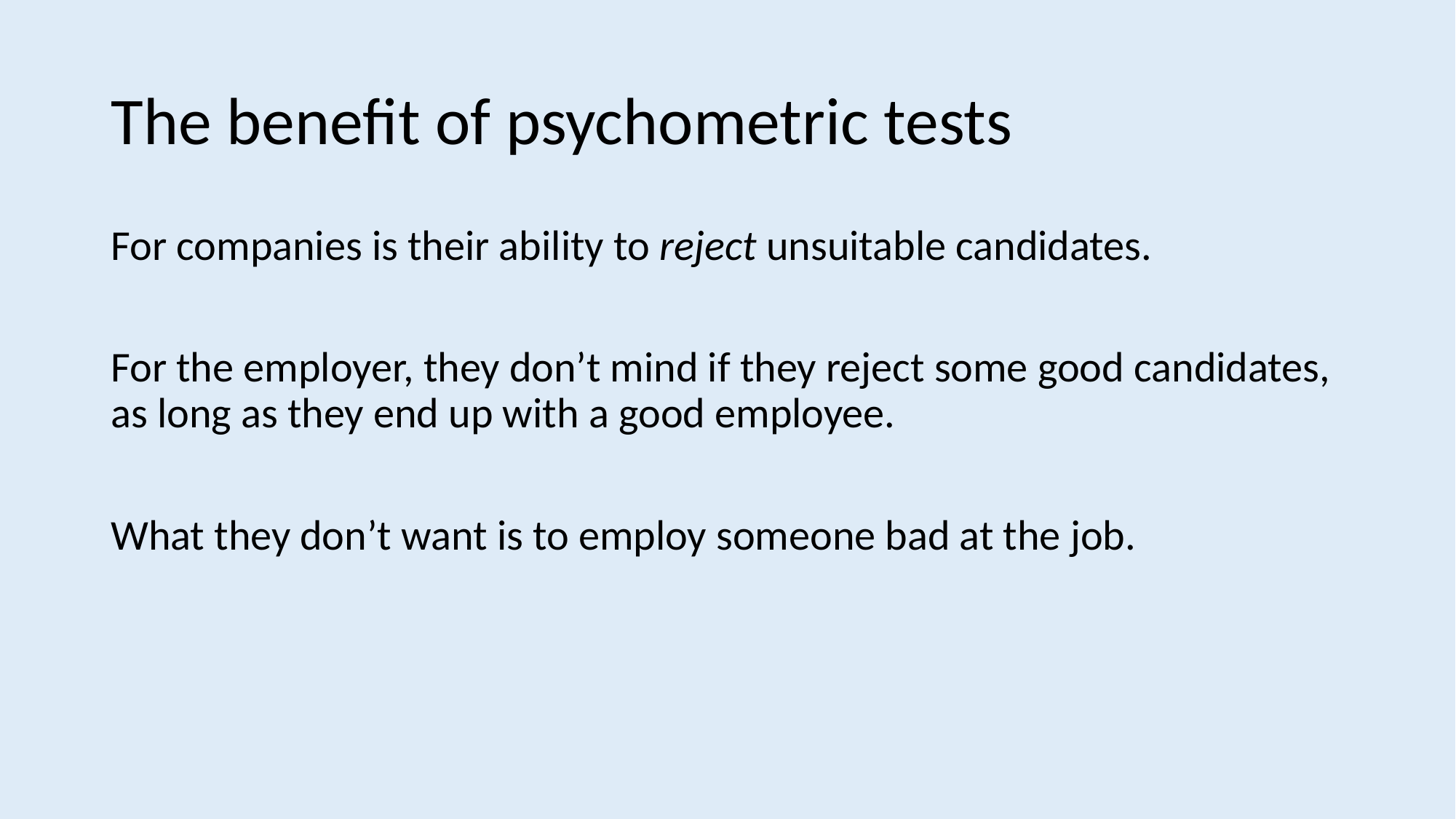

# The benefit of psychometric tests
For companies is their ability to reject unsuitable candidates.

For the employer, they don’t mind if they reject some good candidates, as long as they end up with a good employee.

What they don’t want is to employ someone bad at the job.